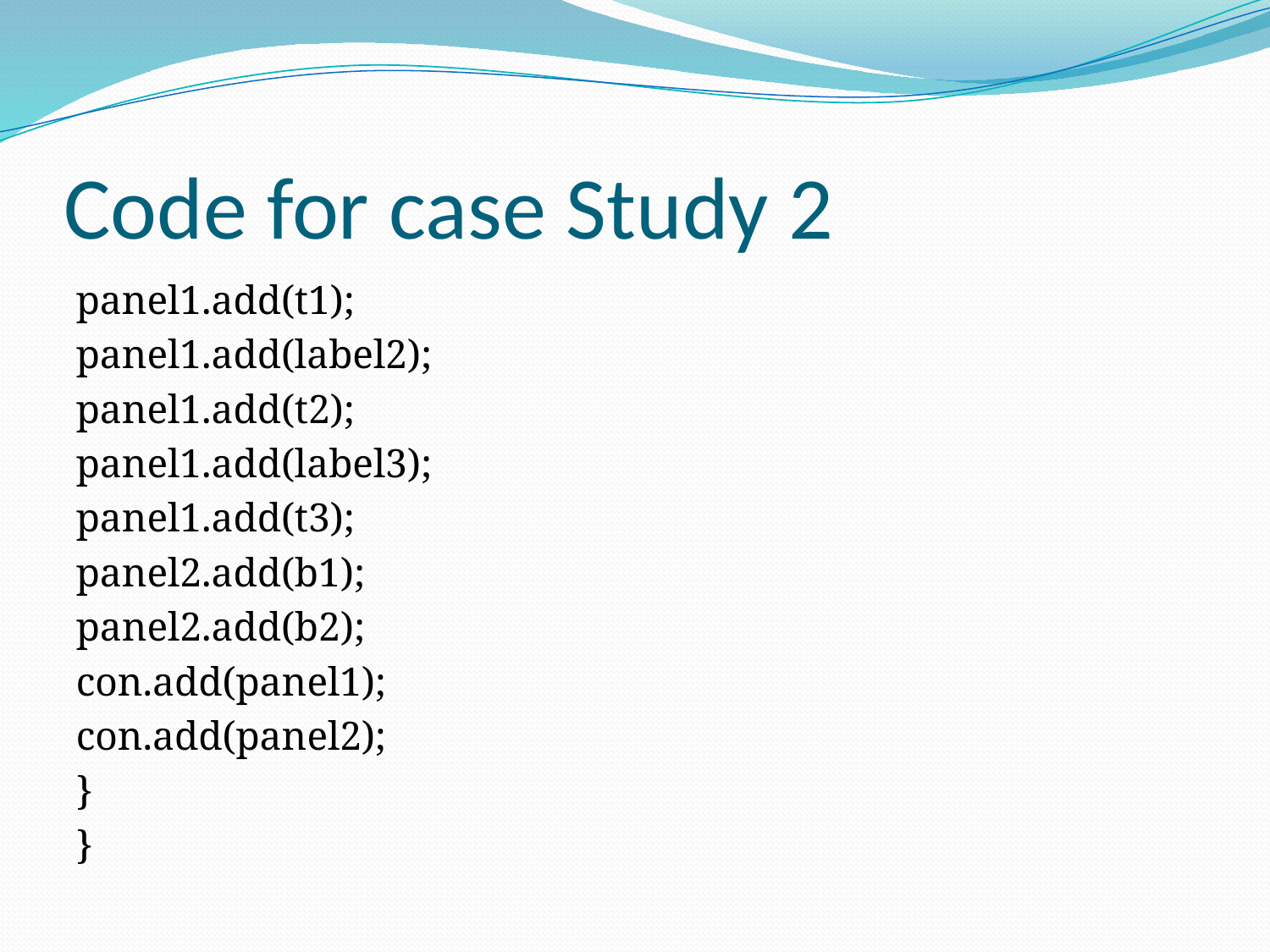

# Code for case Study 2
panel1.add(t1);
panel1.add(label2);
panel1.add(t2);
panel1.add(label3);
panel1.add(t3);
panel2.add(b1);
panel2.add(b2);
con.add(panel1);
con.add(panel2);
}
}